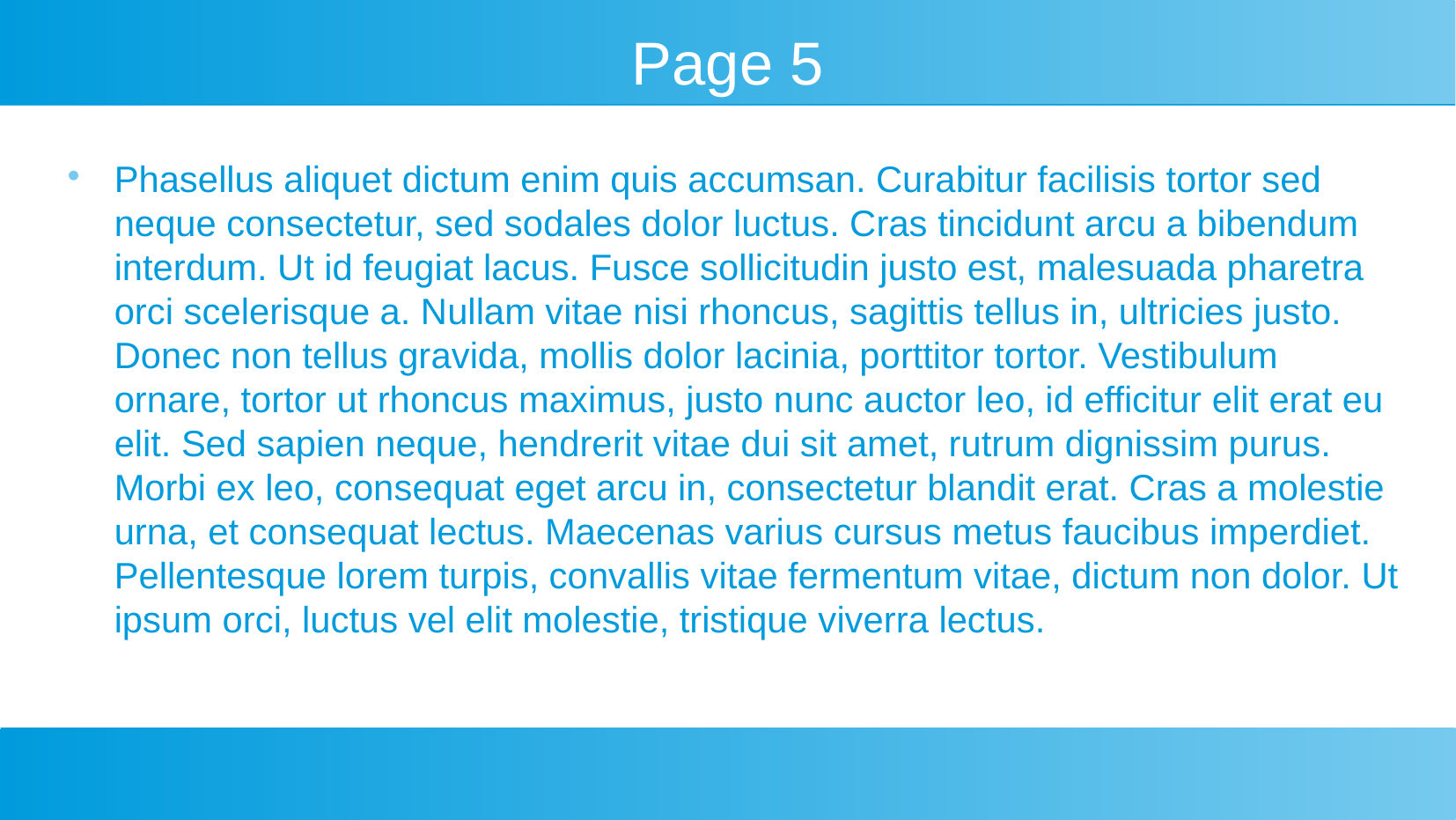

Page 5
Phasellus aliquet dictum enim quis accumsan. Curabitur facilisis tortor sed neque consectetur, sed sodales dolor luctus. Cras tincidunt arcu a bibendum interdum. Ut id feugiat lacus. Fusce sollicitudin justo est, malesuada pharetra orci scelerisque a. Nullam vitae nisi rhoncus, sagittis tellus in, ultricies justo. Donec non tellus gravida, mollis dolor lacinia, porttitor tortor. Vestibulum ornare, tortor ut rhoncus maximus, justo nunc auctor leo, id efficitur elit erat eu elit. Sed sapien neque, hendrerit vitae dui sit amet, rutrum dignissim purus. Morbi ex leo, consequat eget arcu in, consectetur blandit erat. Cras a molestie urna, et consequat lectus. Maecenas varius cursus metus faucibus imperdiet. Pellentesque lorem turpis, convallis vitae fermentum vitae, dictum non dolor. Ut ipsum orci, luctus vel elit molestie, tristique viverra lectus.